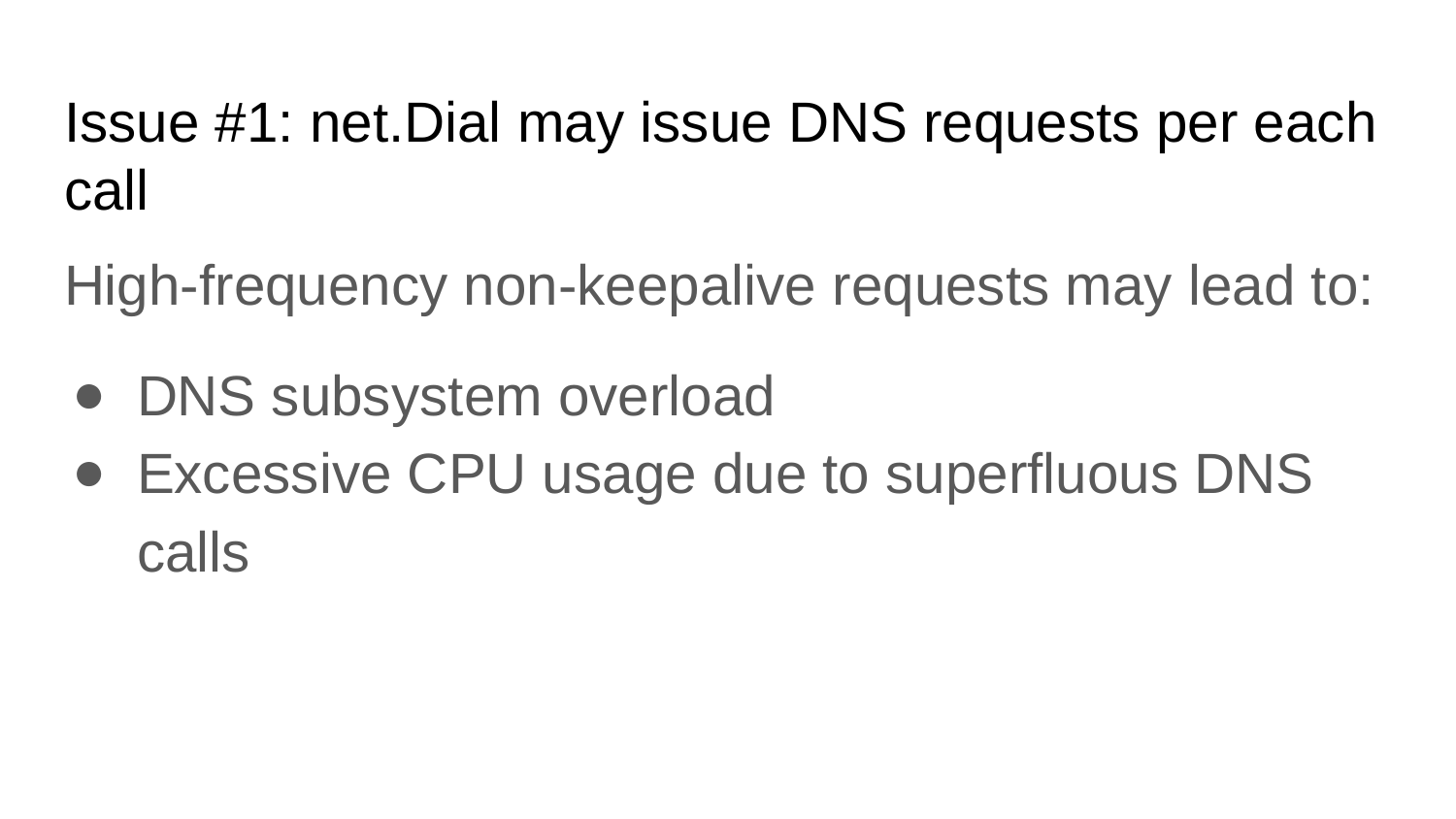

# Issue #1: net.Dial may issue DNS requests per each call
High-frequency non-keepalive requests may lead to:
DNS subsystem overload
Excessive CPU usage due to superfluous DNS calls